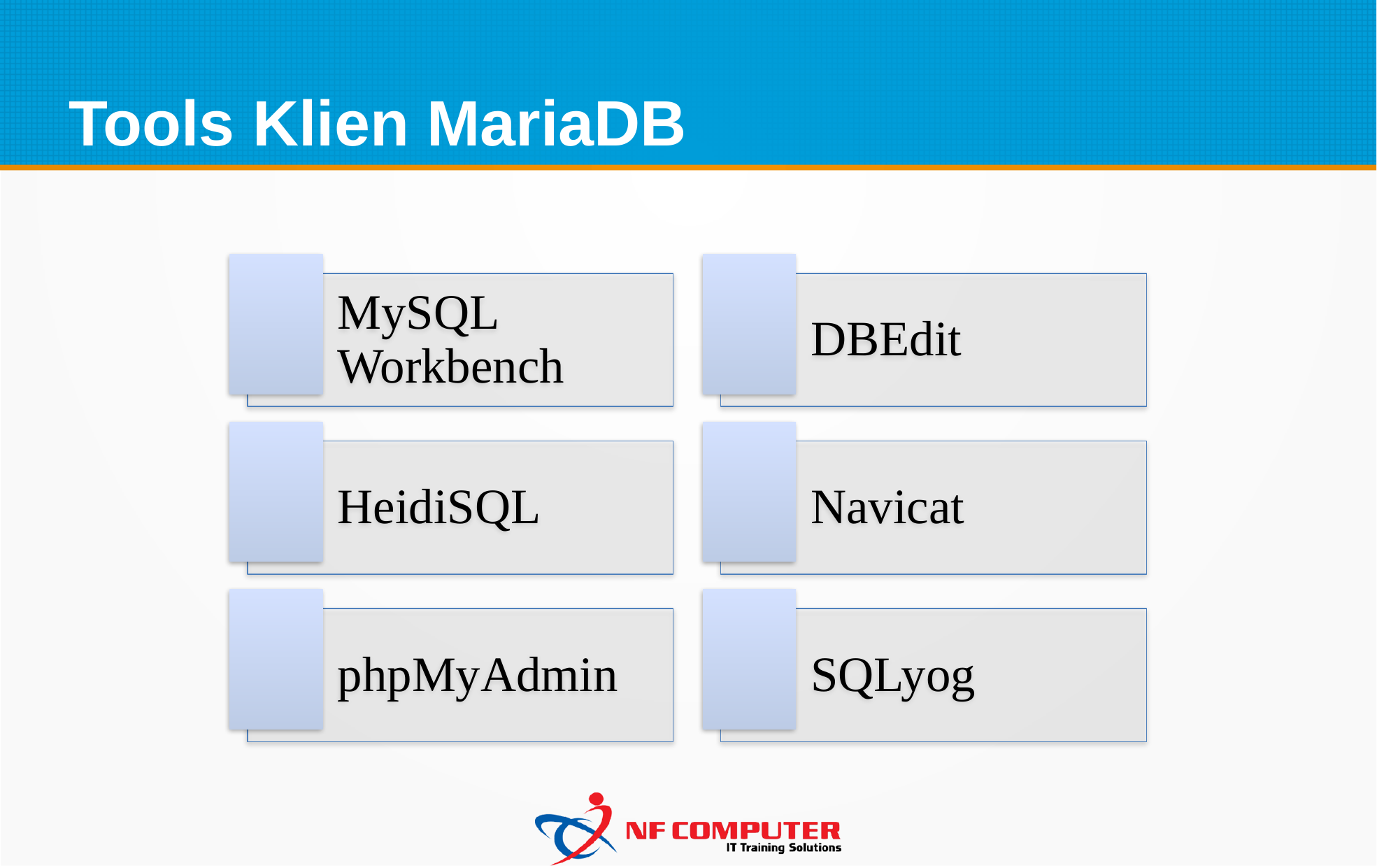

Tools Klien MariaDB
MySQL Workbench
DBEdit
HeidiSQL
Navicat
phpMyAdmin
SQLyog